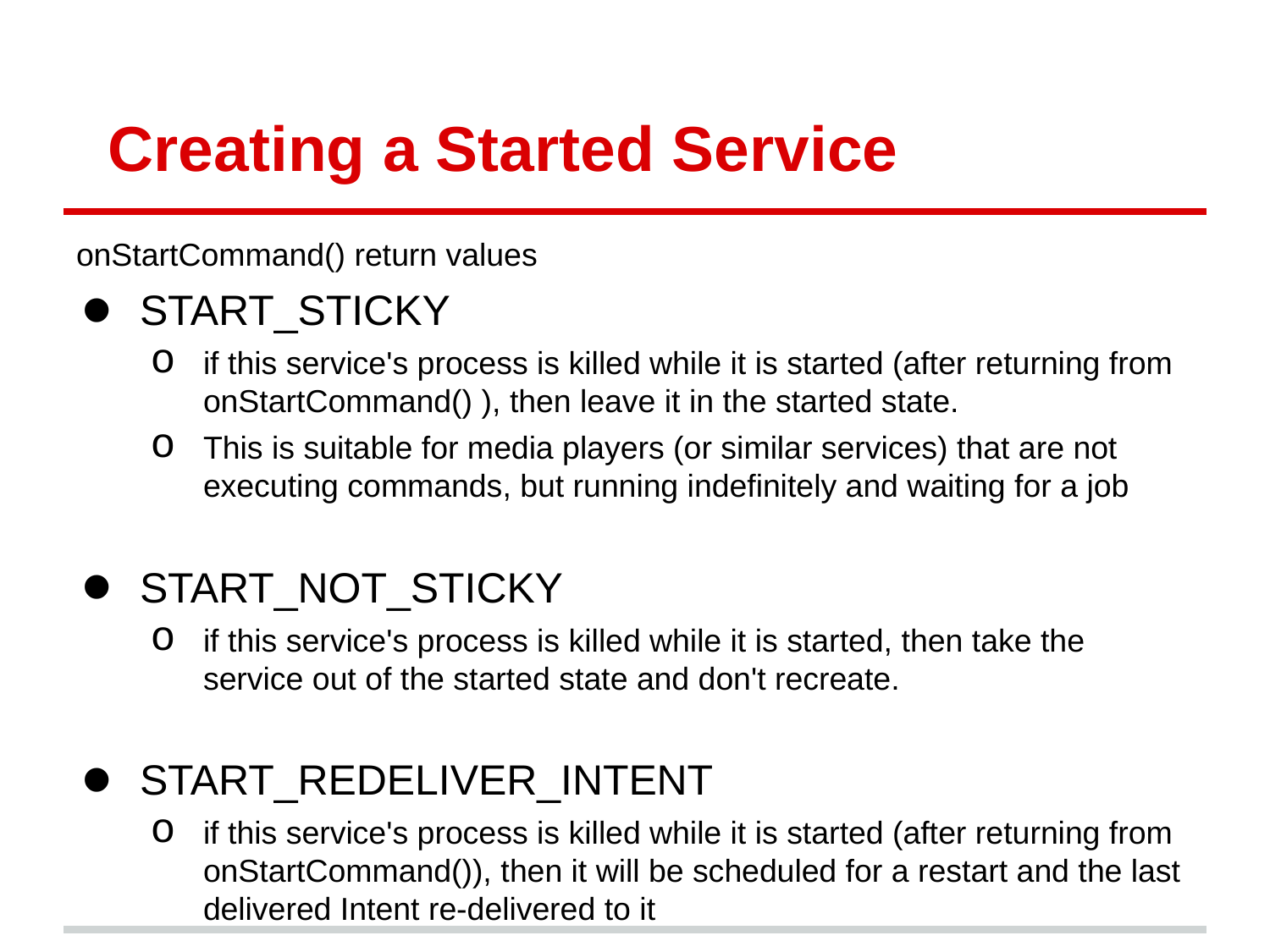

# Creating a Started Service
onStartCommand() return values
START_STICKY
if this service's process is killed while it is started (after returning from onStartCommand() ), then leave it in the started state.
This is suitable for media players (or similar services) that are not executing commands, but running indefinitely and waiting for a job

START_NOT_STICKY
if this service's process is killed while it is started, then take the service out of the started state and don't recreate.

START_REDELIVER_INTENT
if this service's process is killed while it is started (after returning from onStartCommand()), then it will be scheduled for a restart and the last delivered Intent re-delivered to it